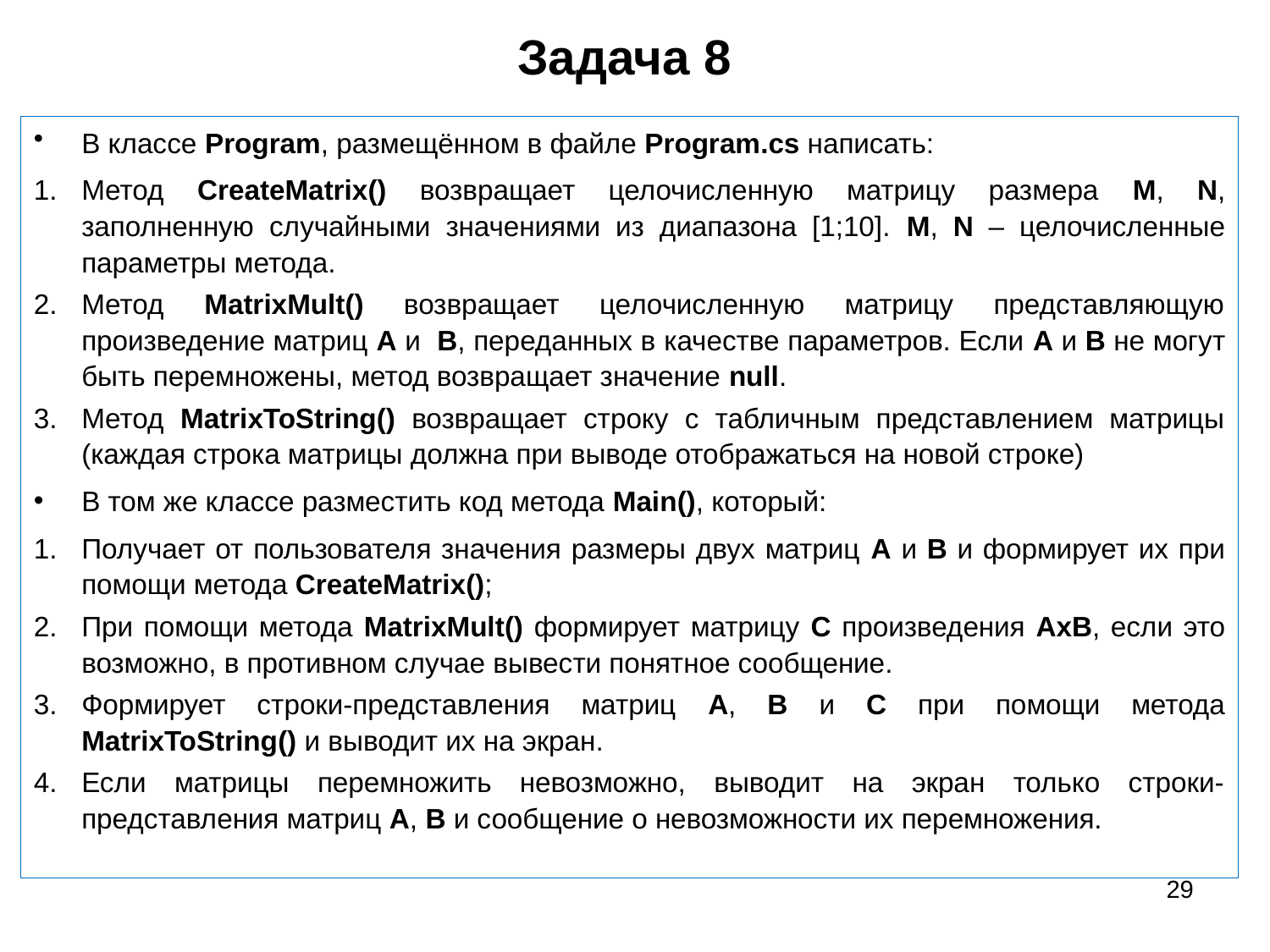

# Задача 8
В классе Program, размещённом в файле Program.cs написать:
Метод CreateMatrix() возвращает целочисленную матрицу размера M, N, заполненную случайными значениями из диапазона [1;10]. М, N – целочисленные параметры метода.
Метод MatrixMult() возвращает целочисленную матрицу представляющую произведение матриц A и  B, переданных в качестве параметров. Если A и B не могут быть перемножены, метод возвращает значение null.
Метод MatrixToString() возвращает строку с табличным представлением матрицы (каждая строка матрицы должна при выводе отображаться на новой строке)
В том же классе разместить код метода Main(), который:
Получает от пользователя значения размеры двух матриц A и B и формирует их при помощи метода CreateMatrix();
При помощи метода MatrixMult() формирует матрицу C произведения AxB, если это возможно, в противном случае вывести понятное сообщение.
Формирует строки-представления матриц A, B и C при помощи метода MatrixToString() и выводит их на экран.
Если матрицы перемножить невозможно, выводит на экран только строки-представления матриц A, B и сообщение о невозможности их перемножения.

29